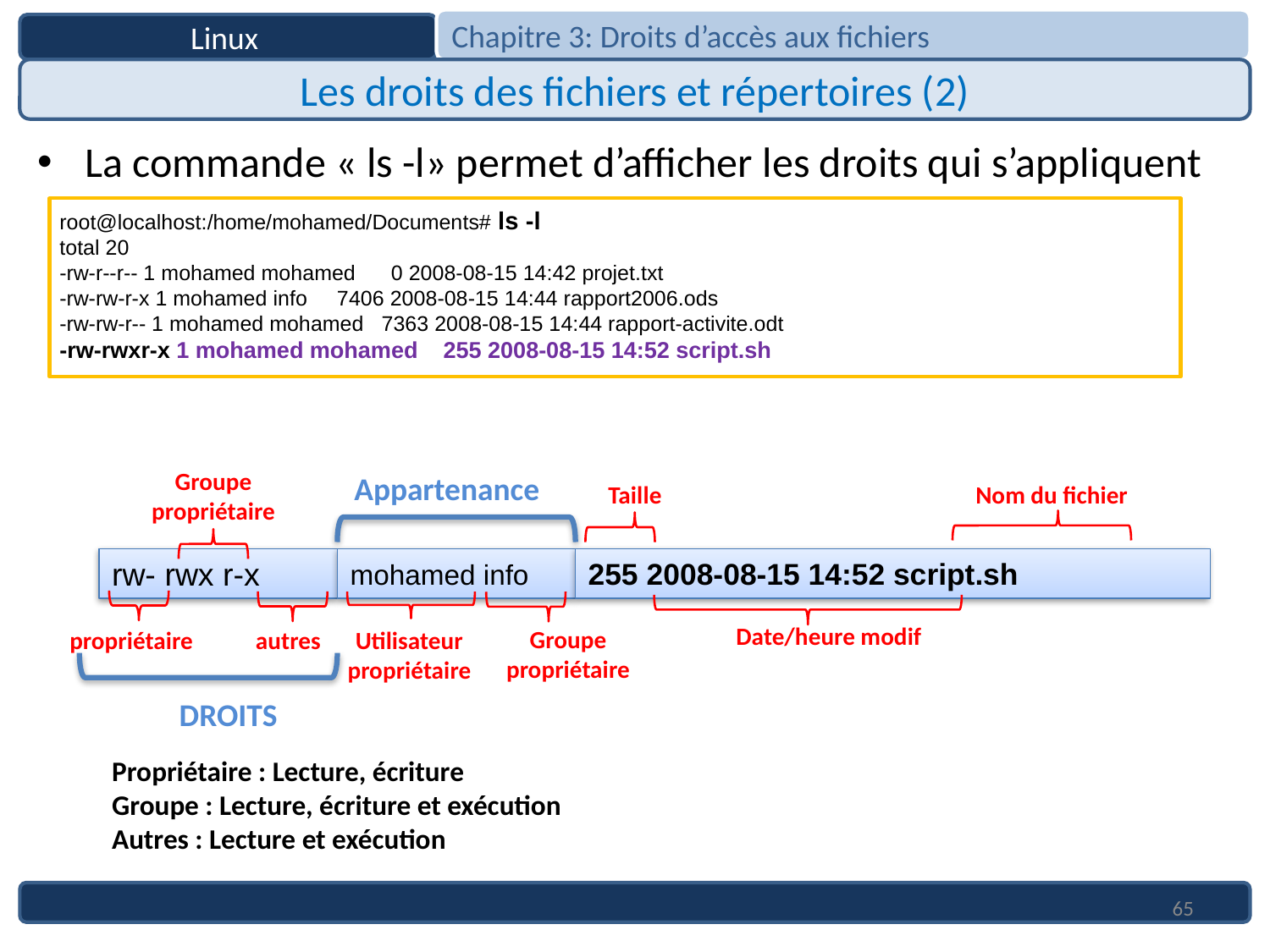

Chapitre 3: Droits d’accès aux fichiers
Linux
Les droits des fichiers et répertoires (2)
La commande « ls -l» permet d’afficher les droits qui s’appliquent

root@localhost:/home/mohamed/Documents# ls -l
total 20
-rw-r--r-- 1 mohamed mohamed      0 2008-08-15 14:42 projet.txt
-rw-rw-r-x 1 mohamed info     7406 2008-08-15 14:44 rapport2006.ods
-rw-rw-r-- 1 mohamed mohamed   7363 2008-08-15 14:44 rapport-activite.odt
-rw-rwxr-x 1 mohamed mohamed    255 2008-08-15 14:52 script.sh

Groupe propriétaire
Appartenance
Taille
Nom du fichier

rw- rwx r-x
mohamed info
255 2008-08-15 14:52 script.sh

Date/heure modif
Groupe
propriétaire
Utilisateur
propriétaire
propriétaire
autres
DROITS
Propriétaire : Lecture, écriture
Groupe : Lecture, écriture et exécution
Autres : Lecture et exécution
65